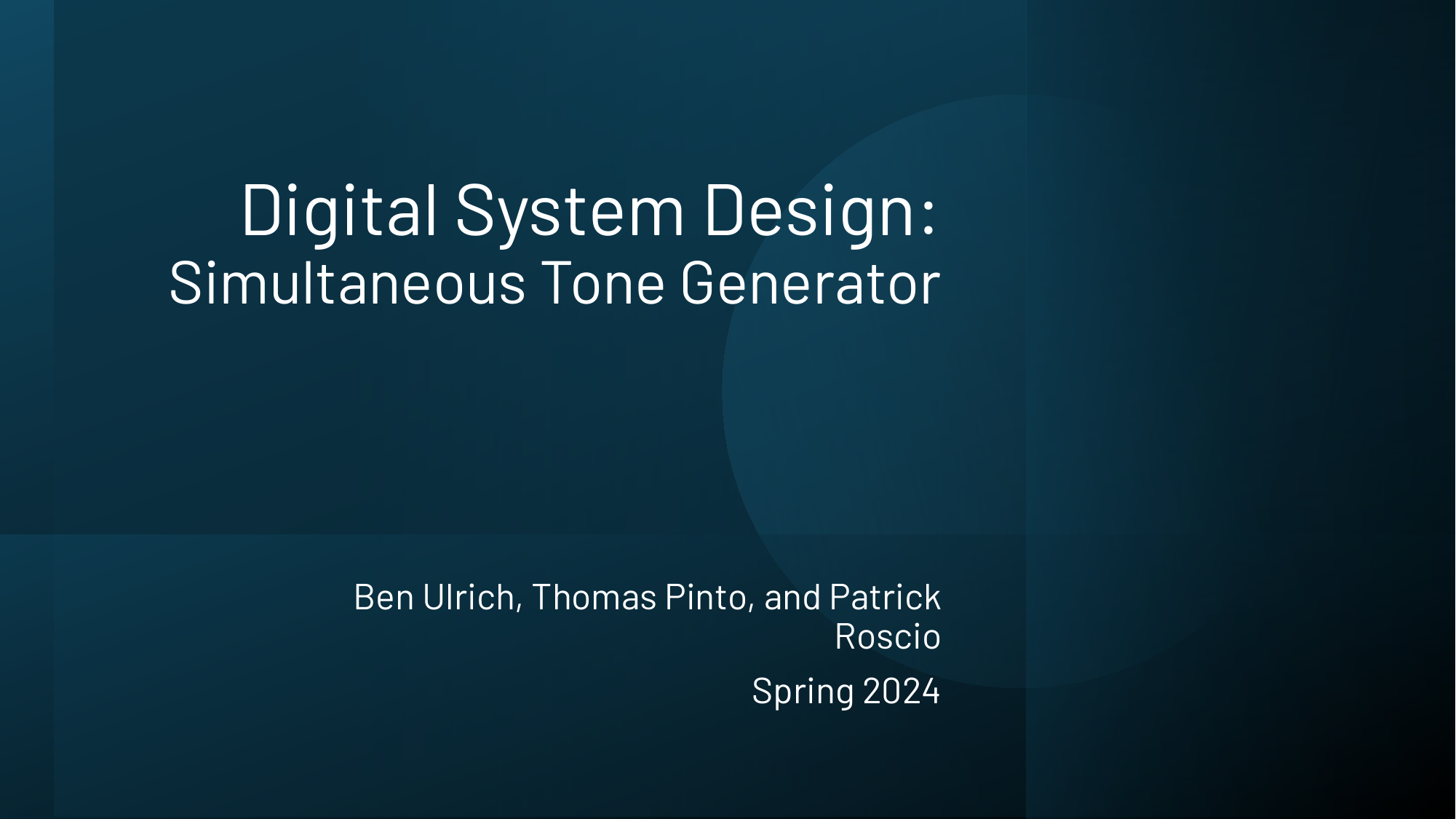

# Digital System Design: Simultaneous Tone Generator

Ben Ulrich, Thomas Pinto, and Patrick Roscio
Spring 2024